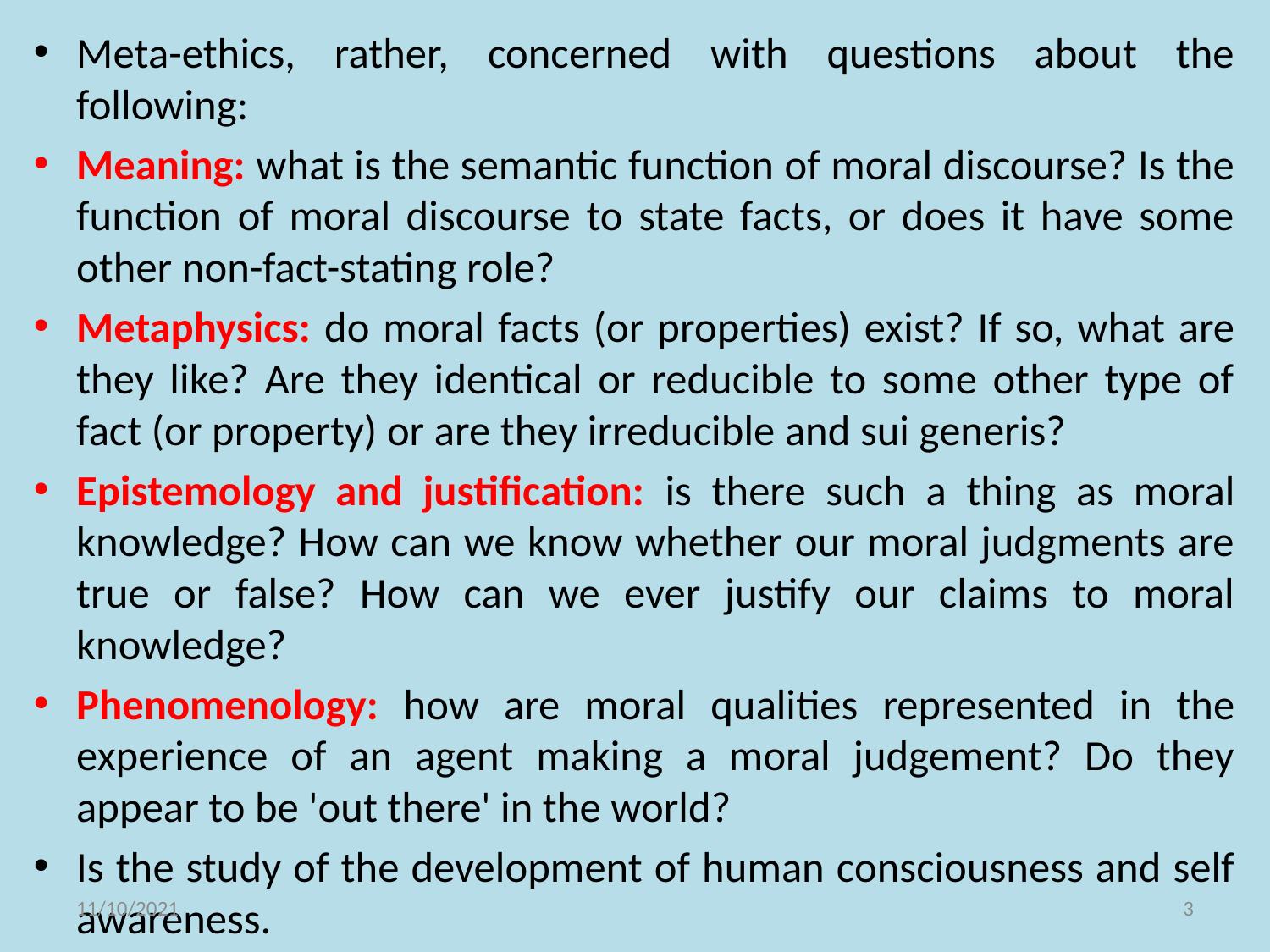

Meta-ethics, rather, concerned with questions about the following:
Meaning: what is the semantic function of moral discourse? Is the function of moral discourse to state facts, or does it have some other non-fact-stating role?
Metaphysics: do moral facts (or properties) exist? If so, what are they like? Are they identical or reducible to some other type of fact (or property) or are they irreducible and sui generis?
Epistemology and justification: is there such a thing as moral knowledge? How can we know whether our moral judgments are true or false? How can we ever justify our claims to moral knowledge?
Phenomenology: how are moral qualities represented in the experience of an agent making a moral judgement? Do they appear to be 'out there' in the world?
Is the study of the development of human consciousness and self awareness.

11/10/2021
3